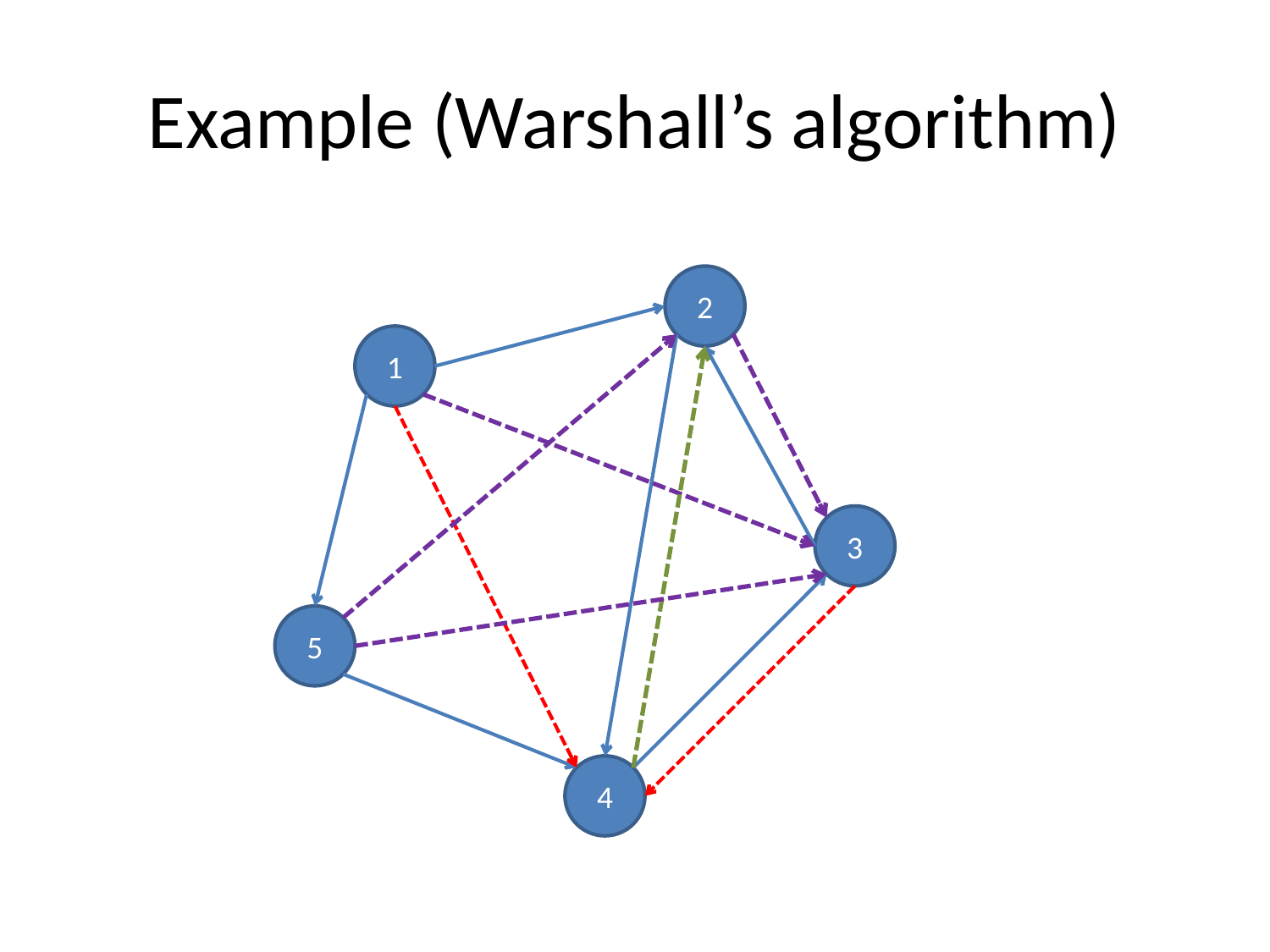

# Example (Warshall’s algorithm)

2
1
3
5
4